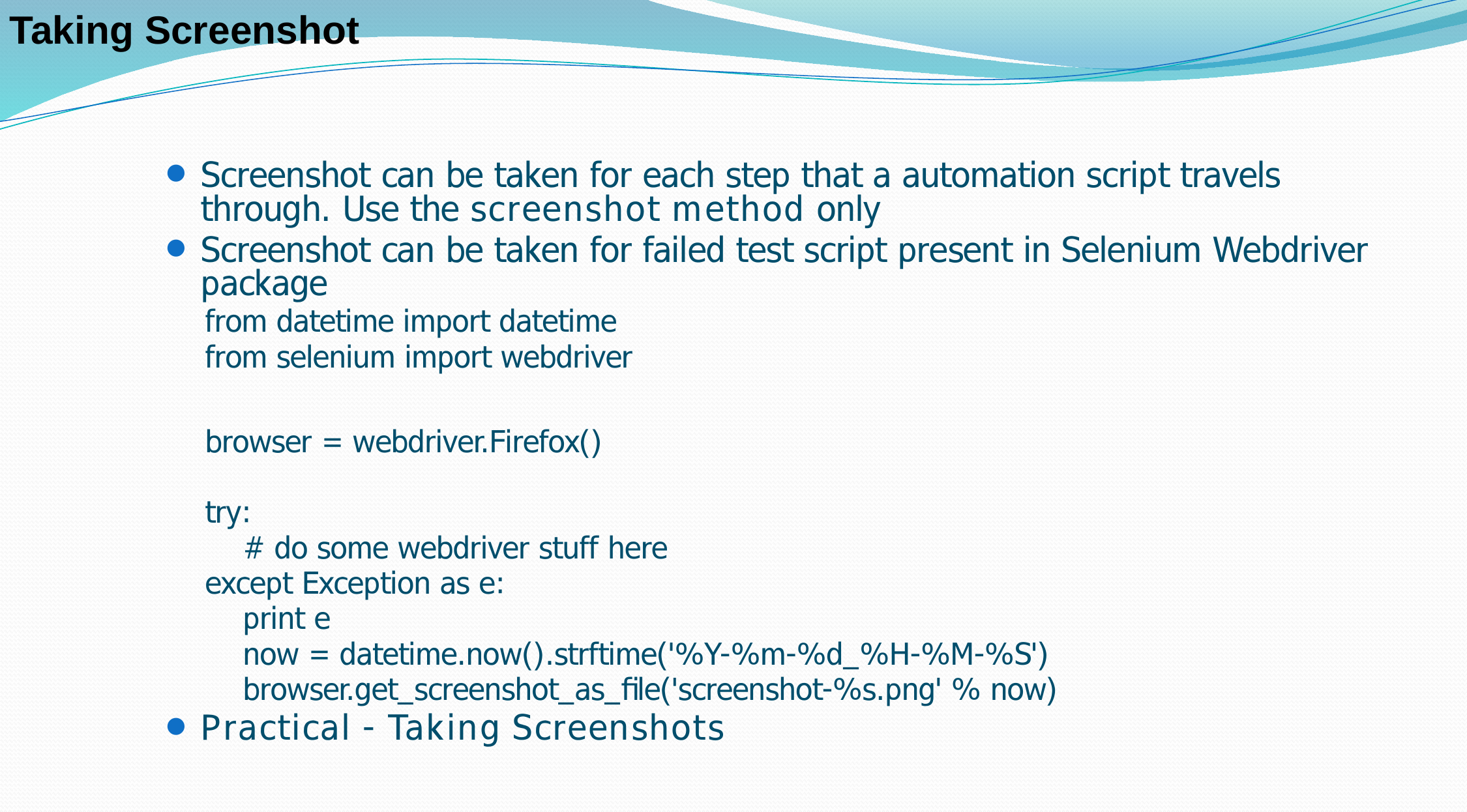

Taking Screenshot

Screenshot can be taken for each step that a automation script travels through. Use the screenshot method only
Screenshot can be taken for failed test script present in Selenium Webdriver package
from datetime import datetime
from selenium import webdriver

browser = webdriver.Firefox()

try:
    # do some webdriver stuff here
except Exception as e:
    print e
    now = datetime.now().strftime('%Y-%m-%d_%H-%M-%S')
    browser.get_screenshot_as_file('screenshot-%s.png' % now)
Practical - Taking Screenshots